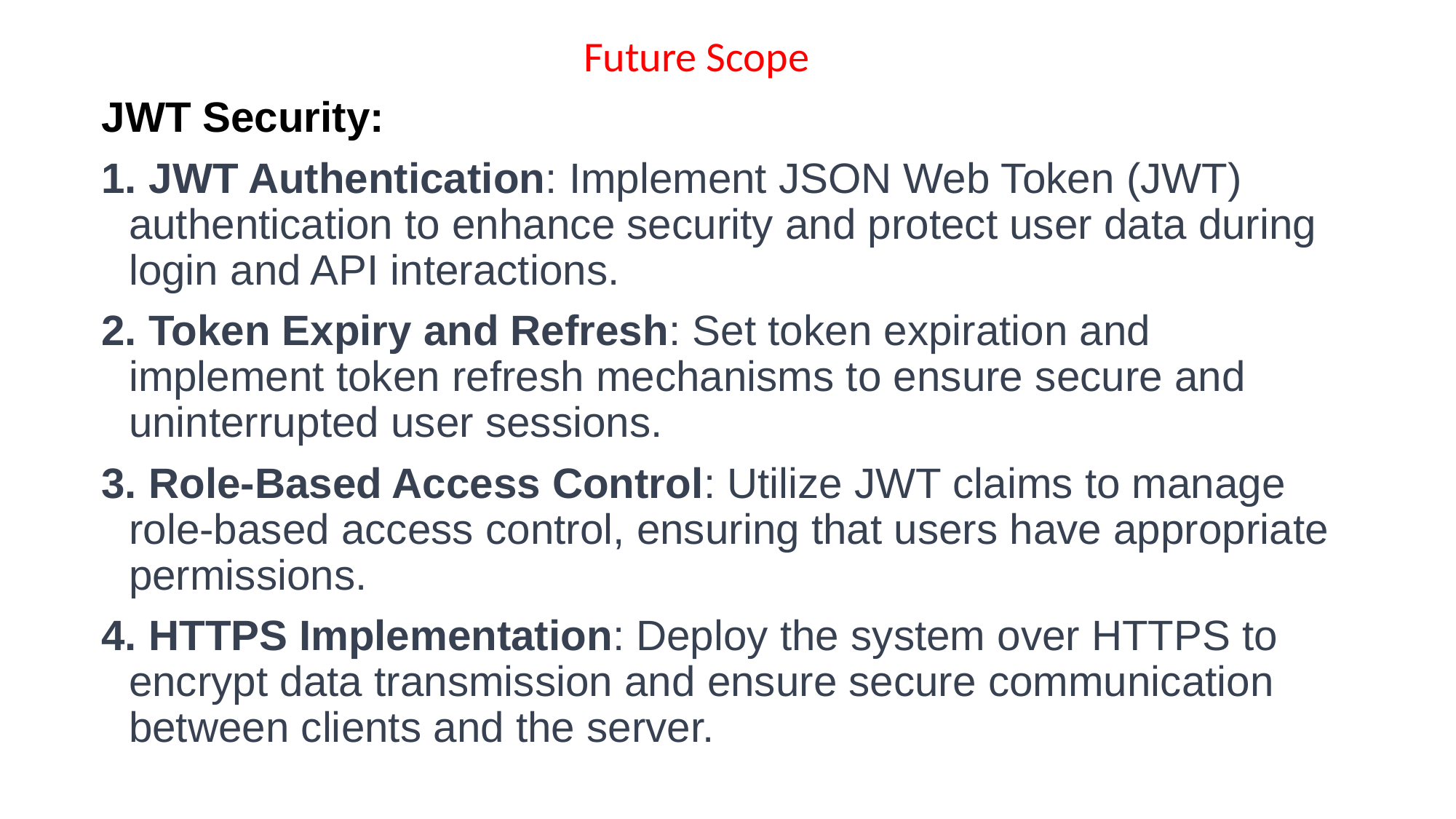

Future Scope
JWT Security:
 JWT Authentication: Implement JSON Web Token (JWT) authentication to enhance security and protect user data during login and API interactions.
 Token Expiry and Refresh: Set token expiration and implement token refresh mechanisms to ensure secure and uninterrupted user sessions.
 Role-Based Access Control: Utilize JWT claims to manage role-based access control, ensuring that users have appropriate permissions.
 HTTPS Implementation: Deploy the system over HTTPS to encrypt data transmission and ensure secure communication between clients and the server.